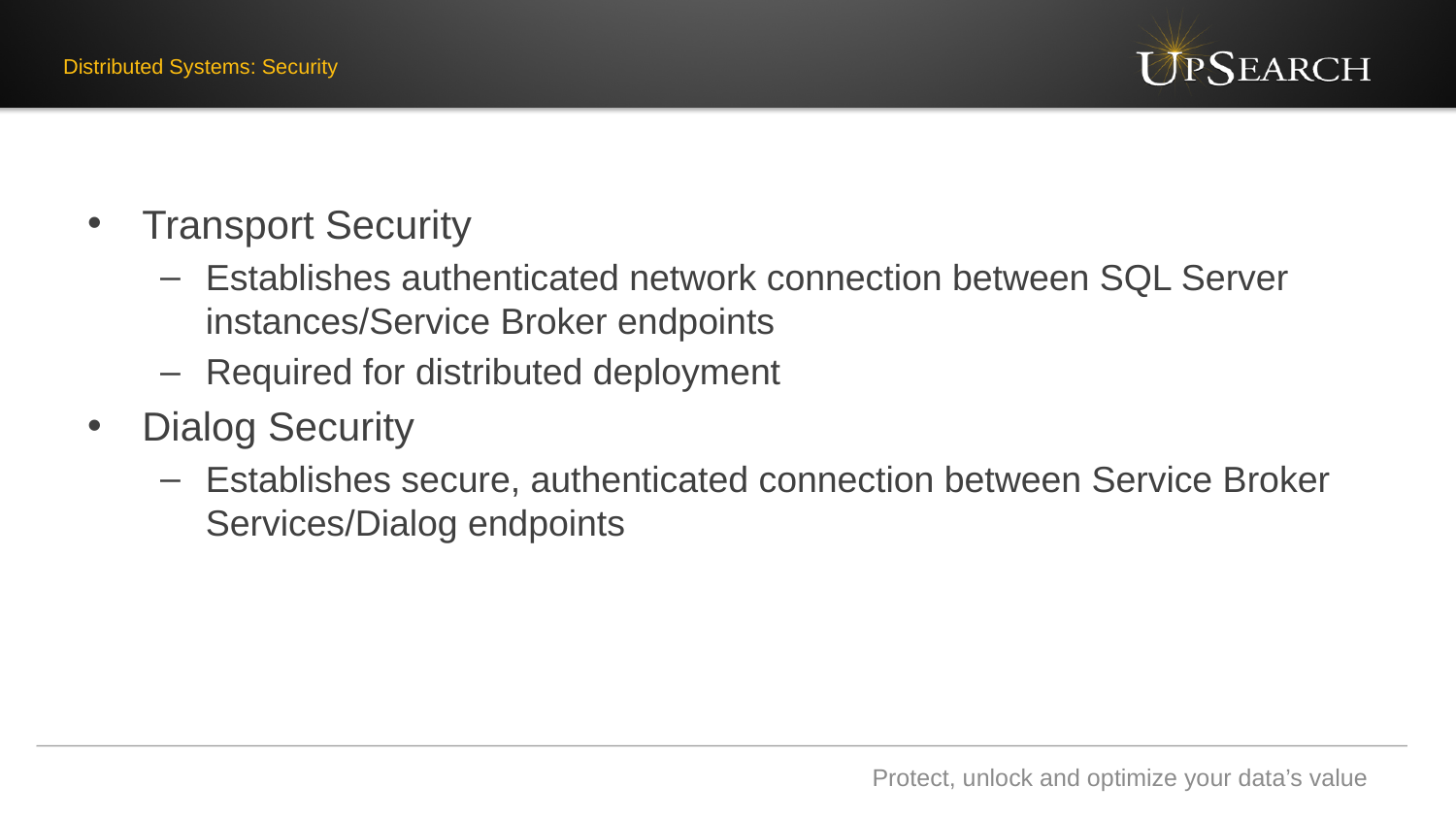

# Distributed Systems: Security
Transport Security
Establishes authenticated network connection between SQL Server instances/Service Broker endpoints
Required for distributed deployment
Dialog Security
Establishes secure, authenticated connection between Service Broker Services/Dialog endpoints

Protect, unlock and optimize your data’s value